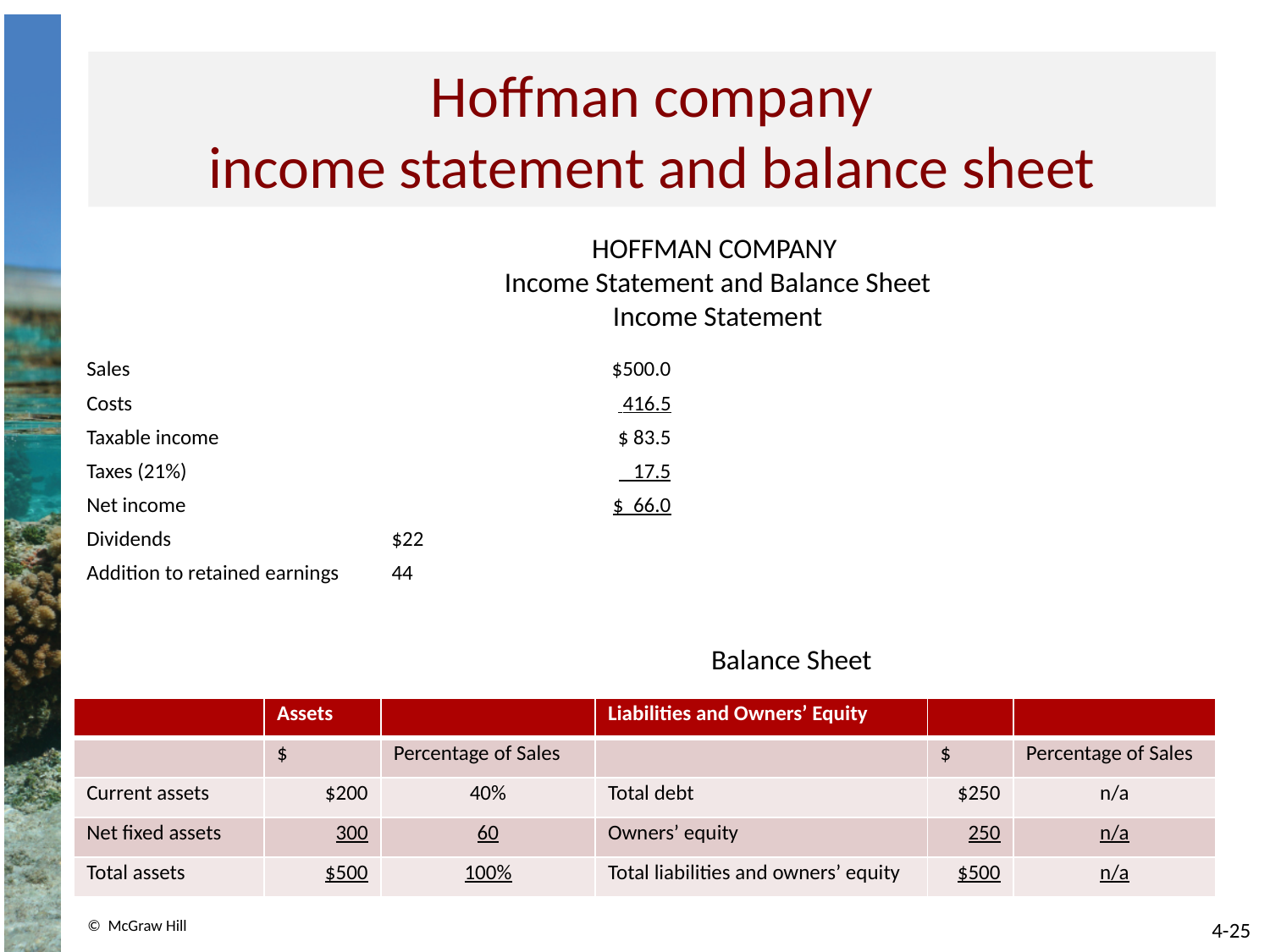

# Hoffman company income statement and balance sheet
HOFFMAN COMPANY
Income Statement and Balance Sheet
Income Statement
| Sales | $500.0 |
| --- | --- |
| Costs | 416.5 |
| Taxable income | $ 83.5 |
| Taxes (21%) | 17.5 |
| Net income | $ 66.0 |
| Dividends | $22 |
| Addition to retained earnings | 44 |
Balance Sheet
|  | Assets |  | Liabilities and Owners’ Equity |  |  |
| --- | --- | --- | --- | --- | --- |
|  | $ | Percentage of Sales |  | $ | Percentage of Sales |
| Current assets | $200 | 40% | Total debt | $250 | n/a |
| Net fixed assets | 300 | 60 | Owners’ equity | 250 | n/a |
| Total assets | $500 | 100% | Total liabilities and owners’ equity | $500 | n/a |